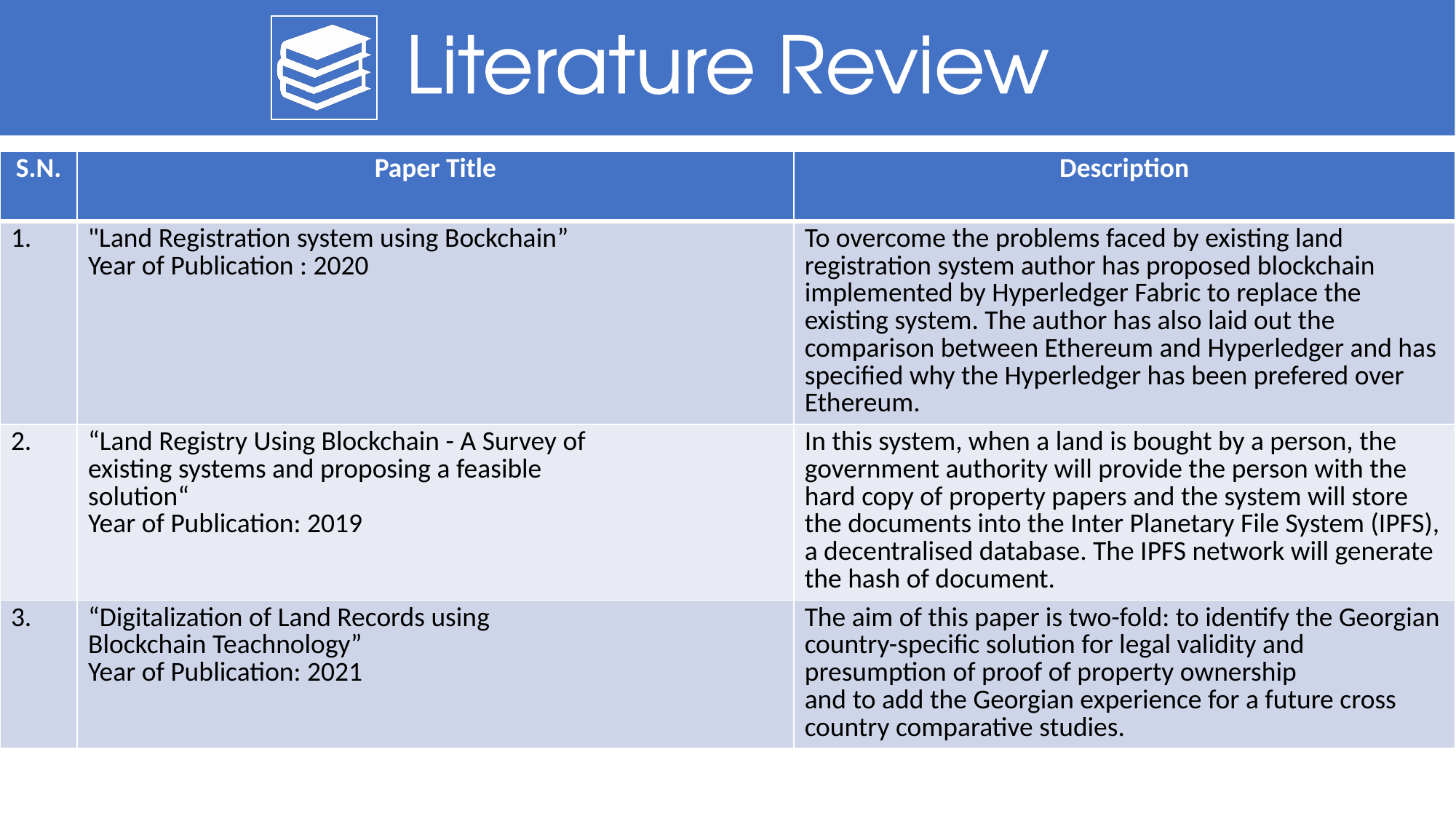

# Literature Review

| S.N. | Paper Title | Description |
| --- | --- | --- |
| 1. | "Land Registration system using Bockchain” Year of Publication : 2020 | To overcome the problems faced by existing land registration system author has proposed blockchain implemented by Hyperledger Fabric to replace the existing system. The author has also laid out the comparison between Ethereum and Hyperledger and has specified why the Hyperledger has been prefered over Ethereum. |
| 2. | “Land Registry Using Blockchain - A Survey of existing systems and proposing a feasible solution“ Year of Publication: 2019 | In this system, when a land is bought by a person, the government authority will provide the person with the hard copy of property papers and the system will store the documents into the Inter Planetary File System (IPFS), a decentralised database. The IPFS network will generate the hash of document. |
| 3. | “Digitalization of Land Records using Blockchain Teachnology” Year of Publication: 2021 | The aim of this paper is two-fold: to identify the Georgian country-specific solution for legal validity and presumption of proof of property ownership and to add the Georgian experience for a future cross country comparative studies. |